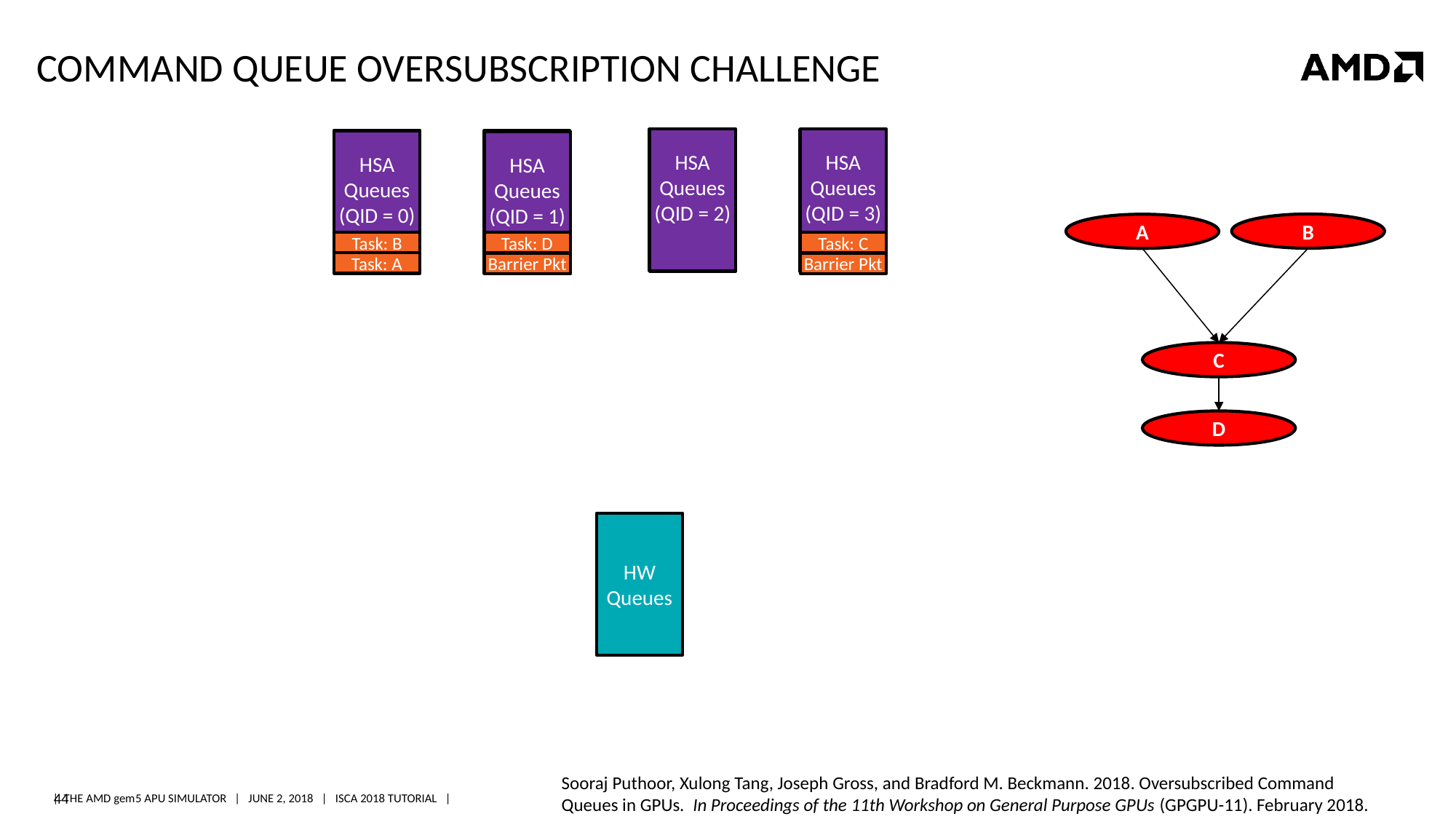

# Command queue oversubscription challenge

HSA
Queues
(QID = 3)

HSA
Queues
(QID = 2)

HSA
Queues
(QID = 3)

HSA
Queues
(QID = 2)

HSA
Queues
(QID = 1)

HSA
Queues
(QID = 0)

HSA
Queues
(QID = 0)

HSA
Queues
(QID = 1)

B
A
Task: D
Task: C
Task: B
Task: B
Task: D
Task: C
Barrier Pkt
Barrier Pkt
Task: A
Task: A
Barrier Pkt
Barrier Pkt
C
D
HW Queues
Sooraj Puthoor, Xulong Tang, Joseph Gross, and Bradford M. Beckmann. 2018. Oversubscribed Command Queues in GPUs.  In Proceedings of the 11th Workshop on General Purpose GPUs (GPGPU-11). February 2018.